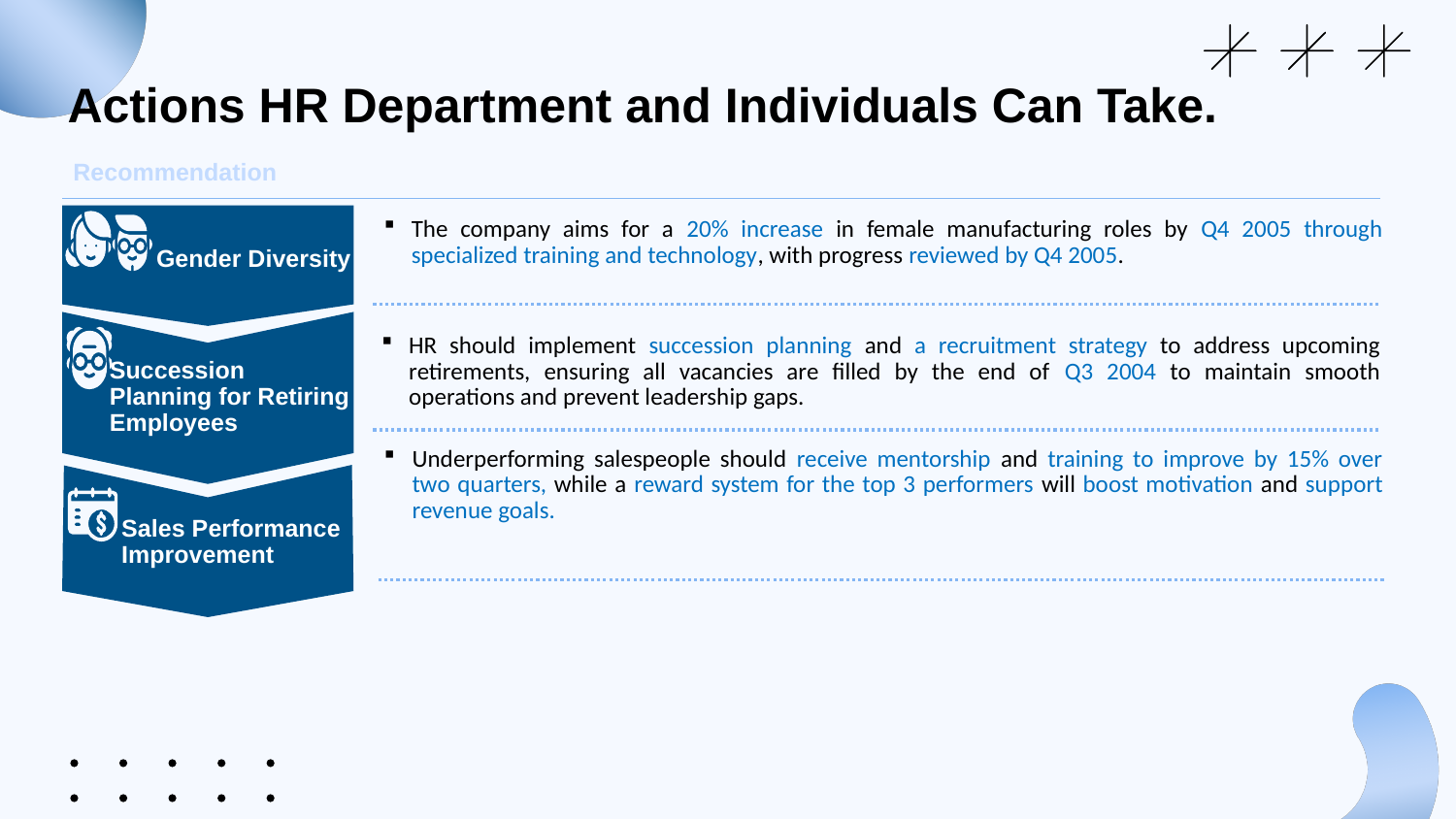

# Actions HR Department and Individuals Can Take.
Recommendation

Gender Diversity

Succession Planning for Retiring Employees

Sales Performance Improvement
The company aims for a 20% increase in female manufacturing roles by Q4 2005 through specialized training and technology, with progress reviewed by Q4 2005.

HR should implement succession planning and a recruitment strategy to address upcoming retirements, ensuring all vacancies are filled by the end of Q3 2004 to maintain smooth operations and prevent leadership gaps.

Underperforming salespeople should receive mentorship and training to improve by 15% over two quarters, while a reward system for the top 3 performers will boost motivation and support revenue goals.